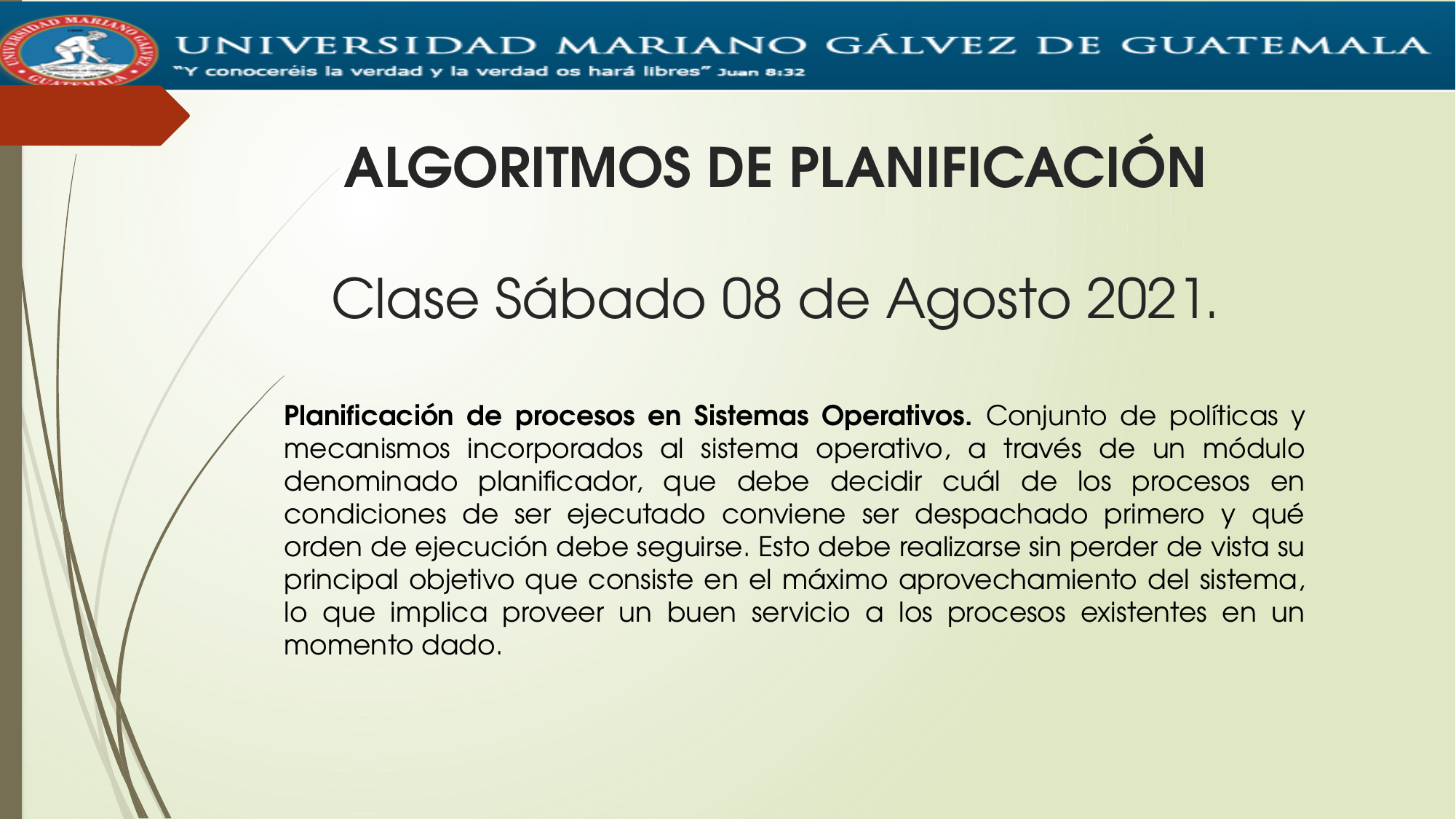

# ALGORITMOS DE PLANIFICACIÓN Clase Sábado 08 de Agosto 2021.
Planificación de procesos en Sistemas Operativos. Conjunto de políticas y mecanismos incorporados al sistema operativo, a través de un módulo denominado planificador, que debe decidir cuál de los procesos en condiciones de ser ejecutado conviene ser despachado primero y qué orden de ejecución debe seguirse. Esto debe realizarse sin perder de vista su principal objetivo que consiste en el máximo aprovechamiento del sistema, lo que implica proveer un buen servicio a los procesos existentes en un momento dado.